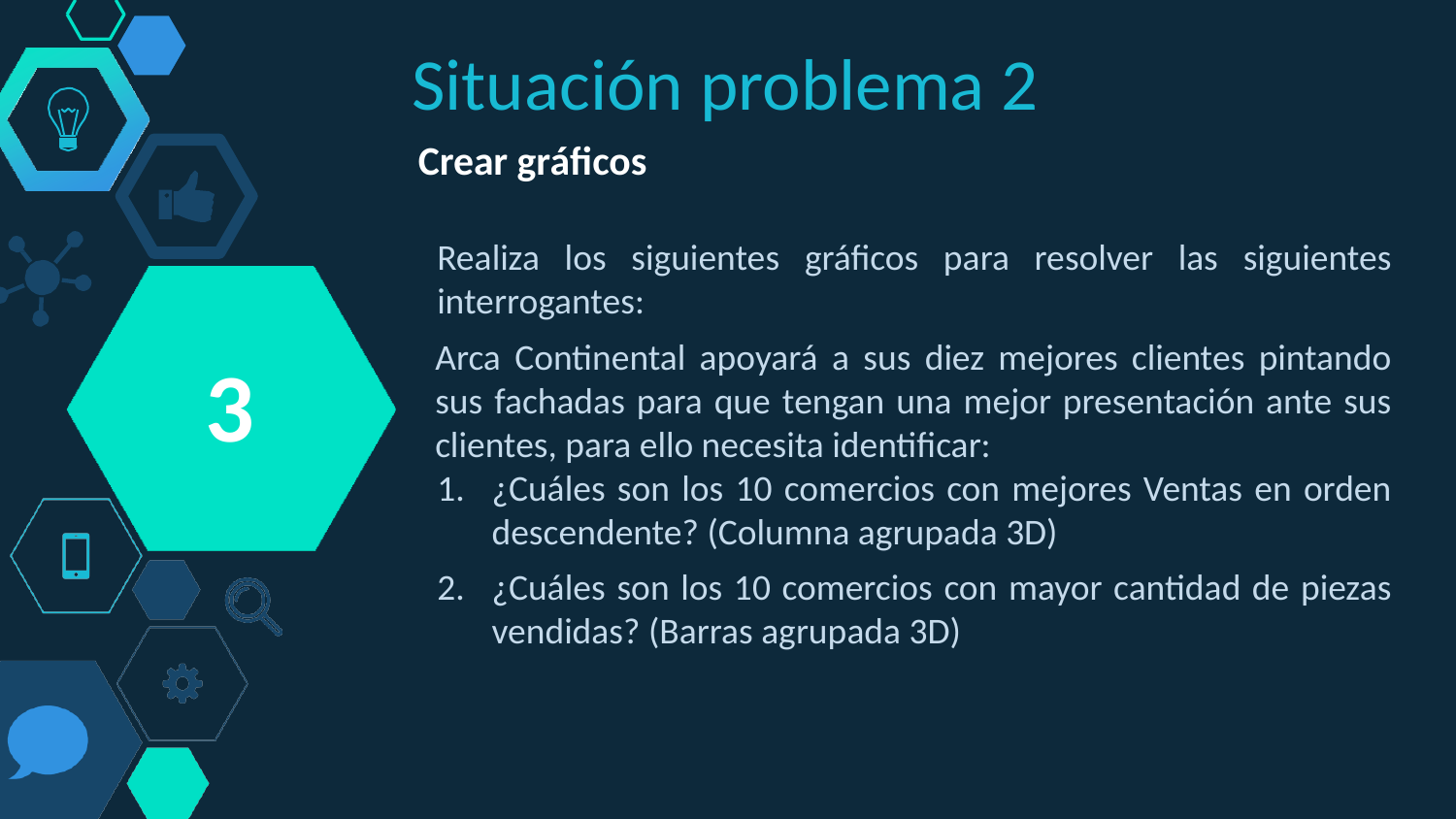

Situación problema 2

Crear gráficos

Realiza los siguientes gráficos para resolver las siguientes interrogantes:
Arca Continental apoyará a sus diez mejores clientes pintando sus fachadas para que tengan una mejor presentación ante sus clientes, para ello necesita identificar:
¿Cuáles son los 10 comercios con mejores Ventas en orden descendente? (Columna agrupada 3D)
¿Cuáles son los 10 comercios con mayor cantidad de piezas vendidas? (Barras agrupada 3D)

3